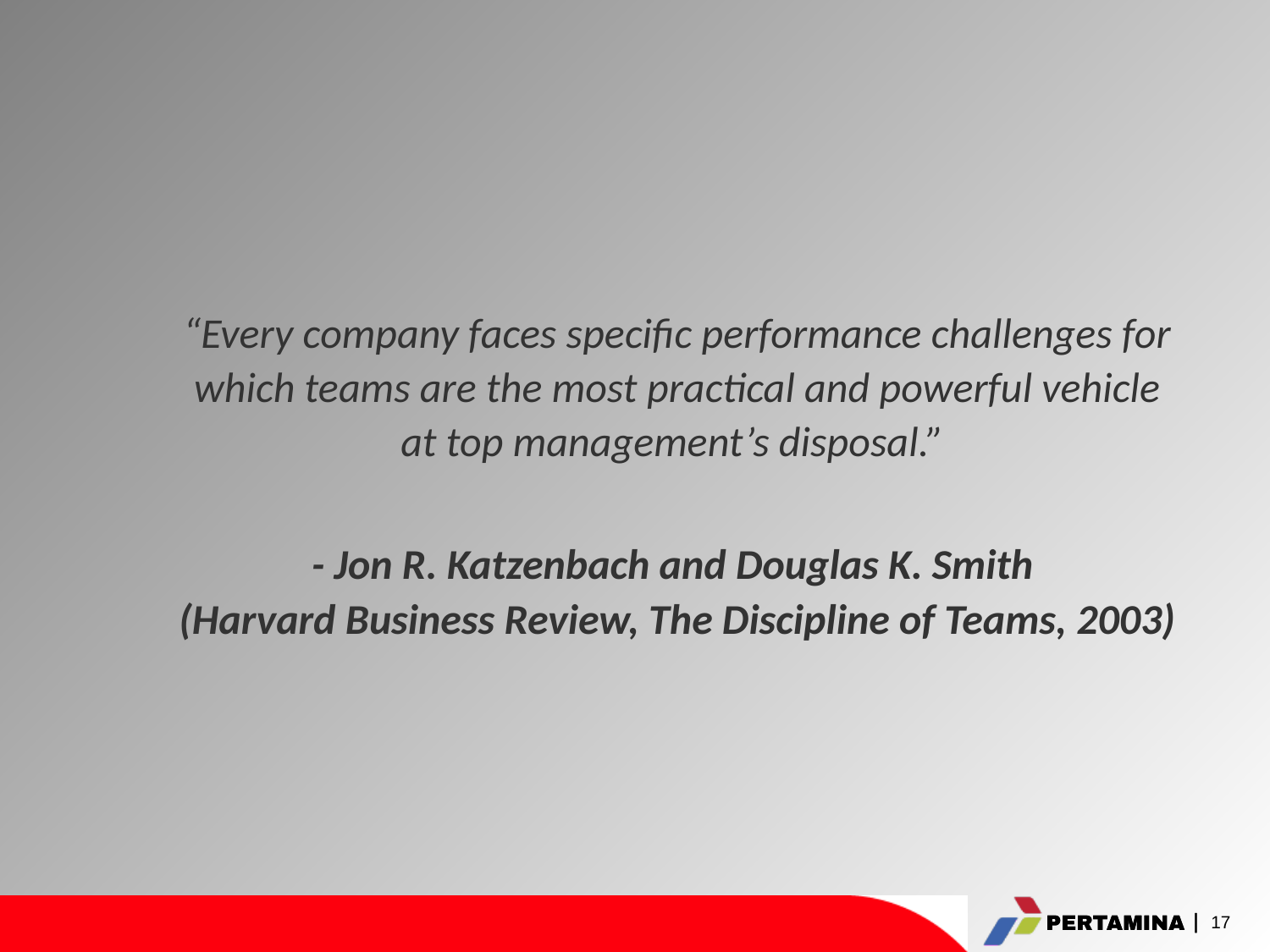

“Every company faces specific performance challenges for which teams are the most practical and powerful vehicle at top management’s disposal.”
- Jon R. Katzenbach and Douglas K. Smith
(Harvard Business Review, The Discipline of Teams, 2003)
17